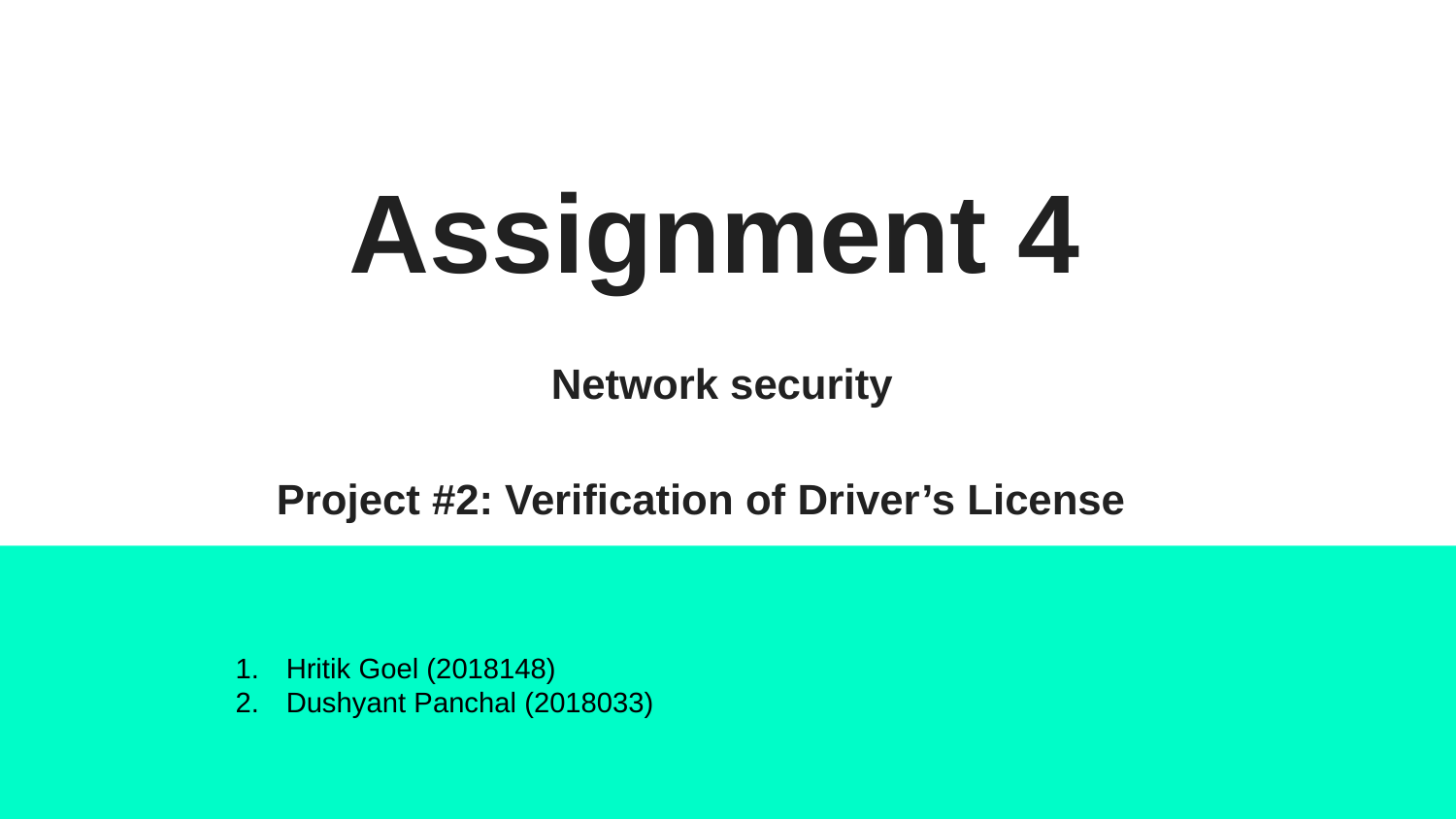

# Assignment 4
Network security
Project #2: Verification of Driver’s License
Hritik Goel (2018148)
Dushyant Panchal (2018033)